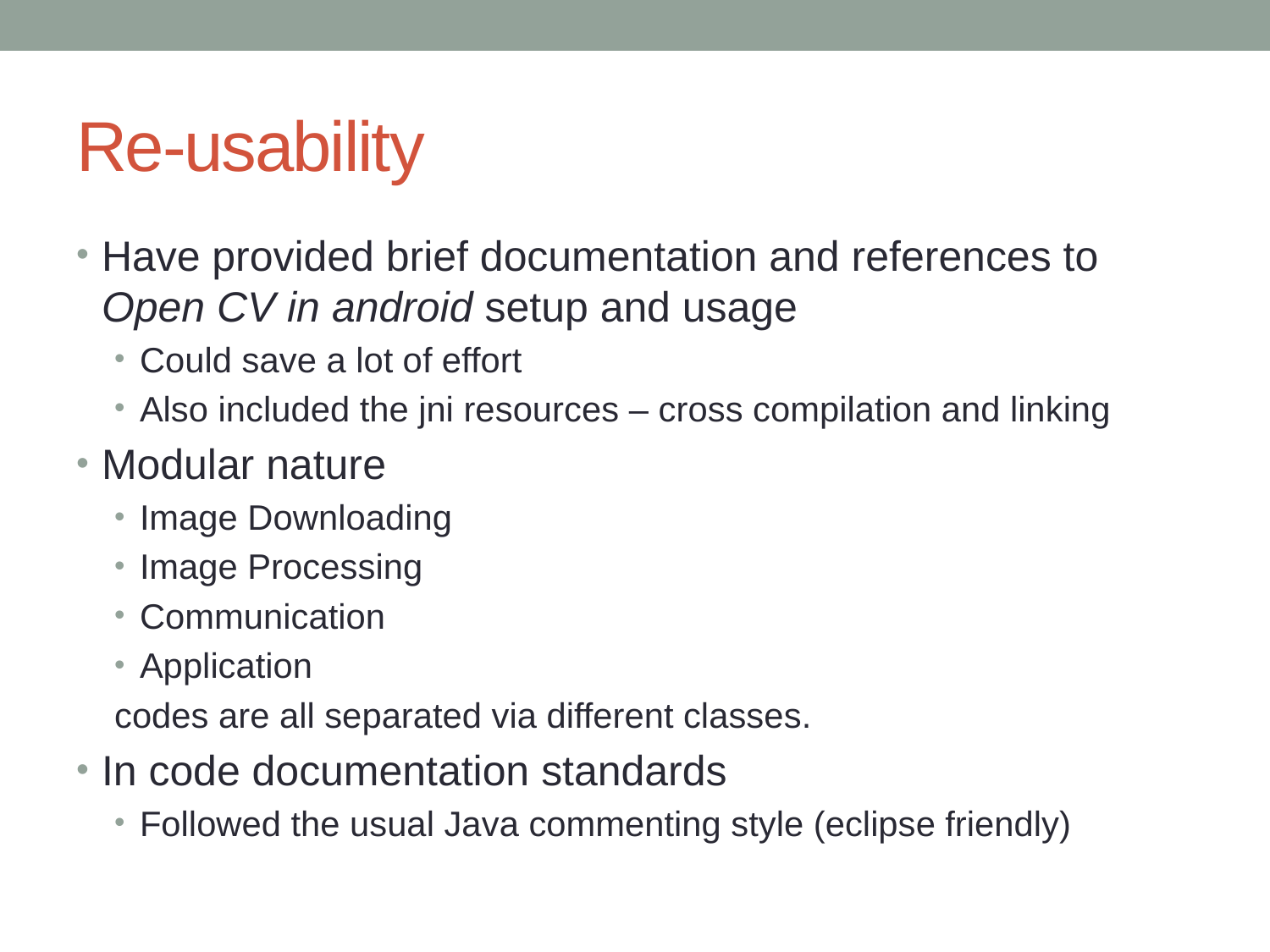

# Re-usability
Have provided brief documentation and references to Open CV in android setup and usage
Could save a lot of effort
Also included the jni resources – cross compilation and linking
Modular nature
Image Downloading
Image Processing
Communication
Application
codes are all separated via different classes.
In code documentation standards
Followed the usual Java commenting style (eclipse friendly)